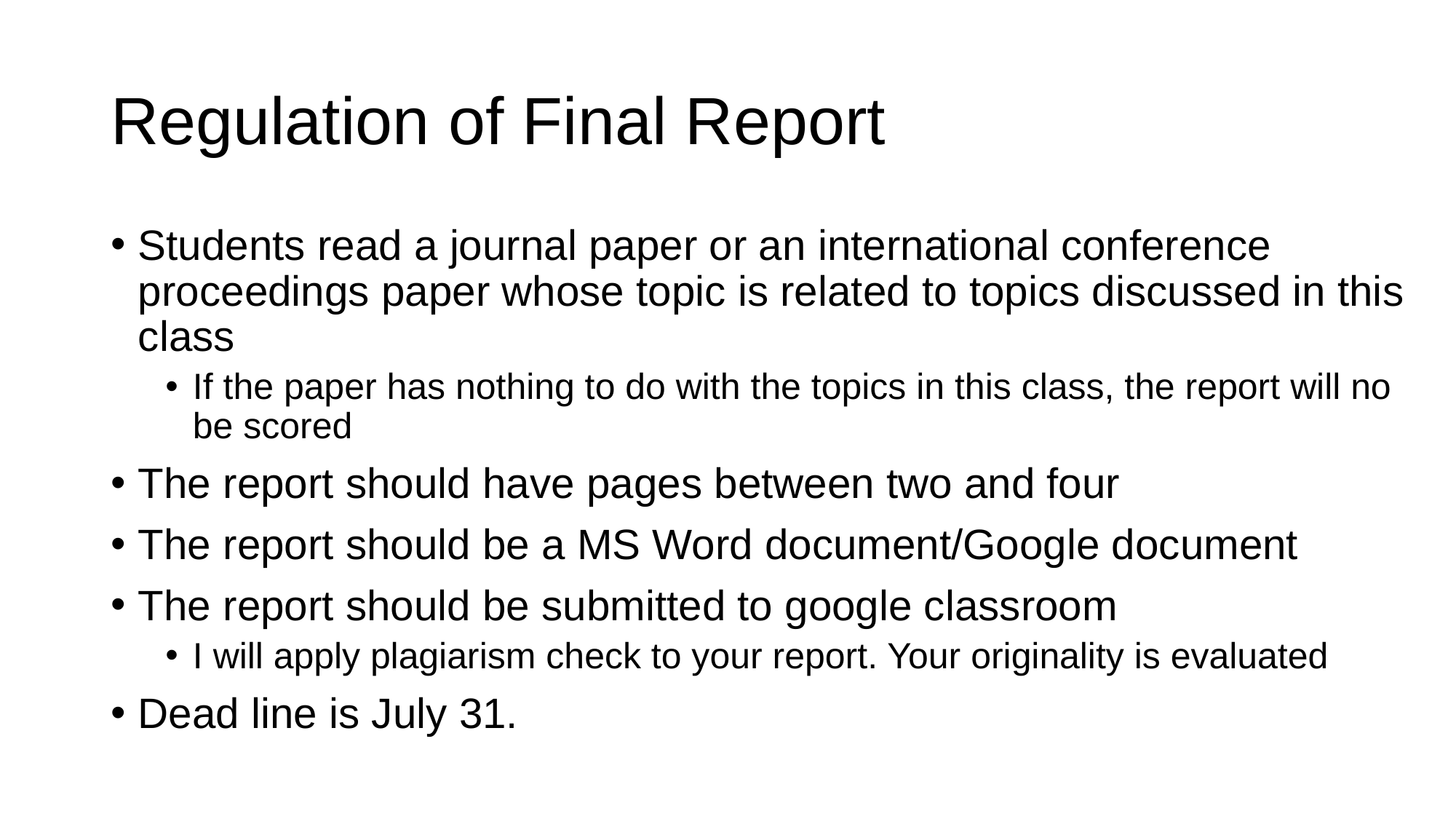

# Regulation of Final Report
Students read a journal paper or an international conference proceedings paper whose topic is related to topics discussed in this class
If the paper has nothing to do with the topics in this class, the report will no be scored
The report should have pages between two and four
The report should be a MS Word document/Google document
The report should be submitted to google classroom
I will apply plagiarism check to your report. Your originality is evaluated
Dead line is July 31.